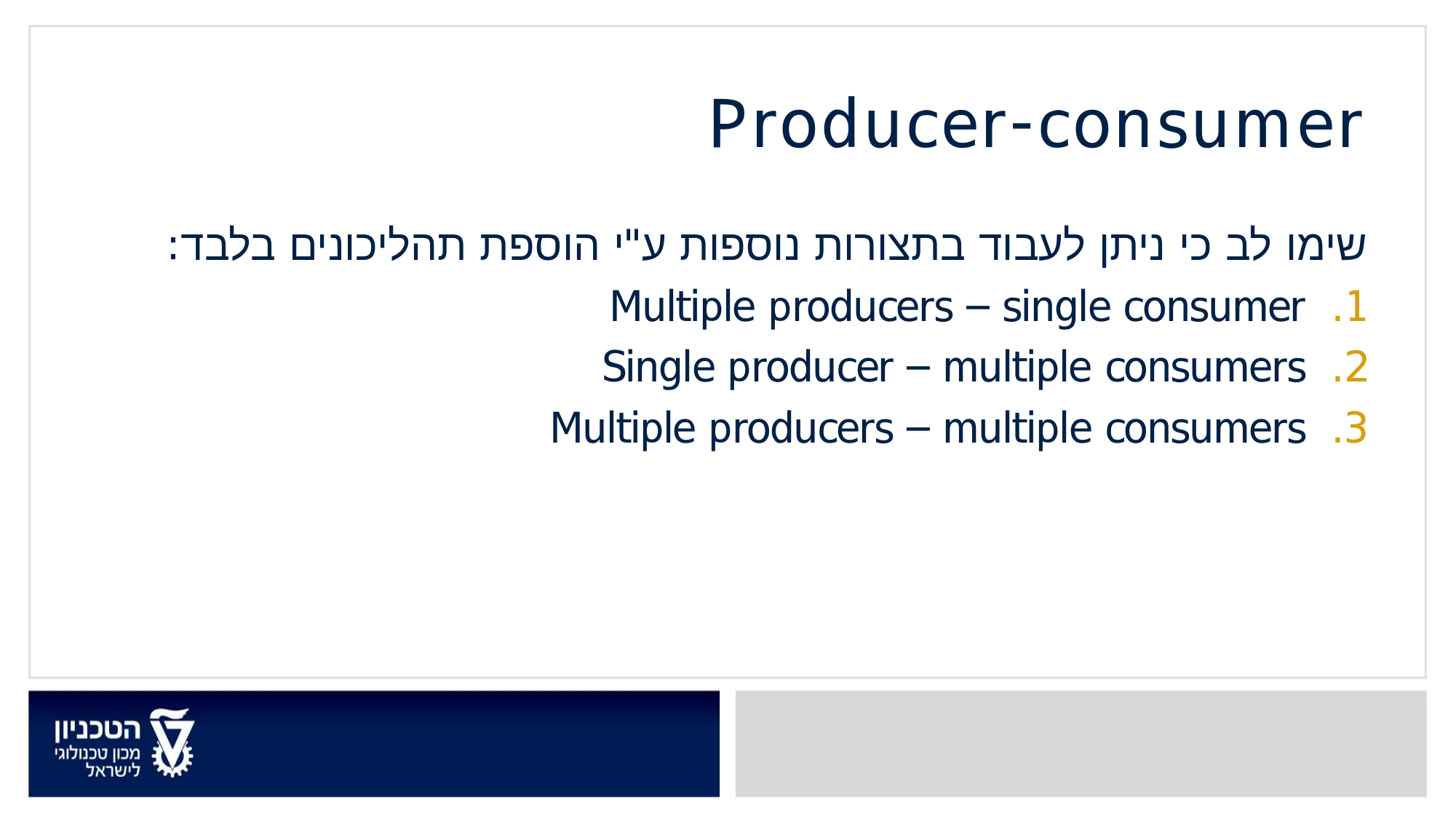

Producer-consumer
שימו לב כי ניתן לעבוד בתצורות נוספות ע"י הוספת תהליכונים בלבד:
Multiple producers – single consumer
Single producer – multiple consumers
Multiple producers – multiple consumers